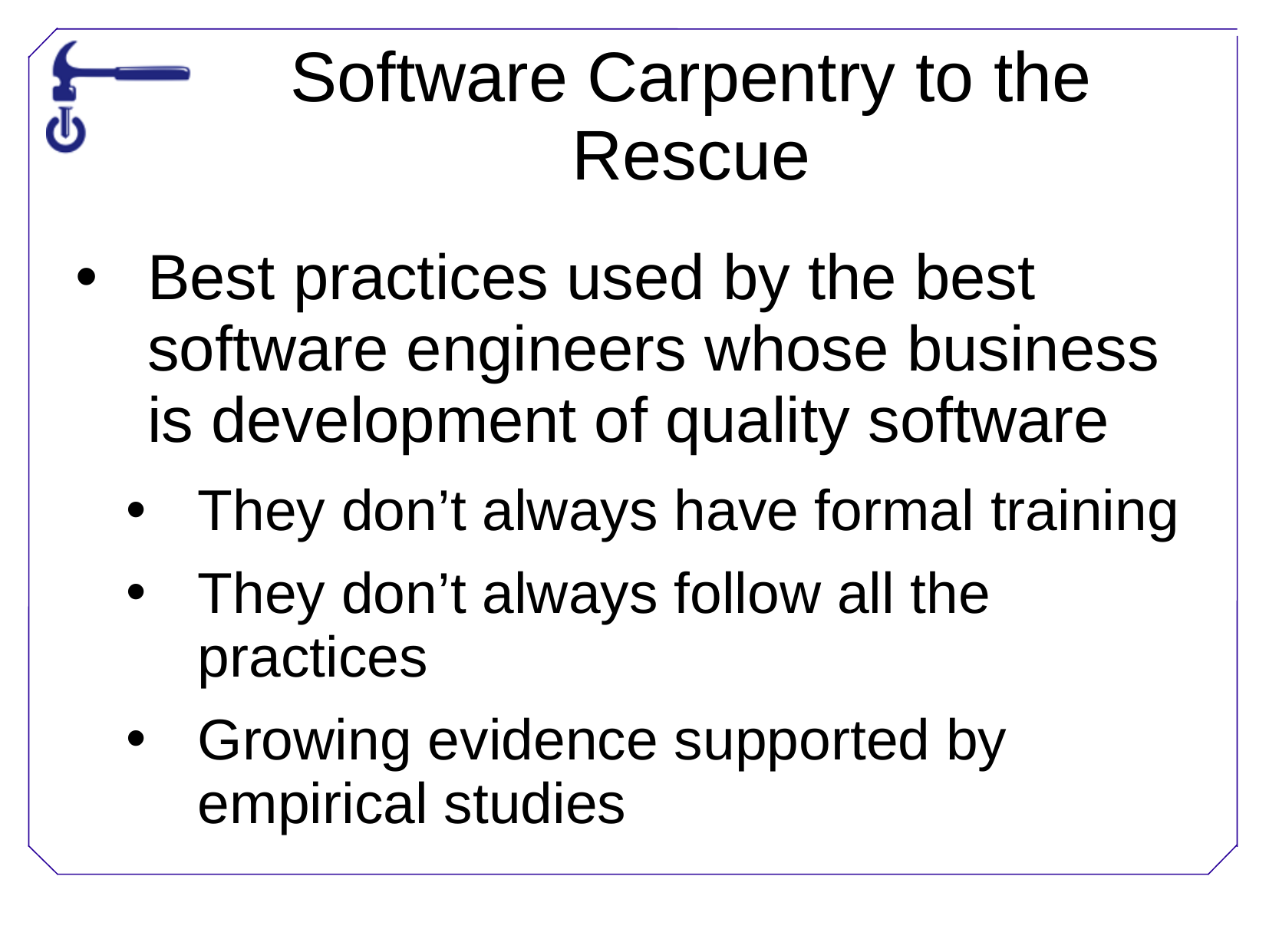

Software Carpentry to the Rescue
Best practices used by the best software engineers whose business is development of quality software
They don’t always have formal training
They don’t always follow all the practices
Growing evidence supported by empirical studies